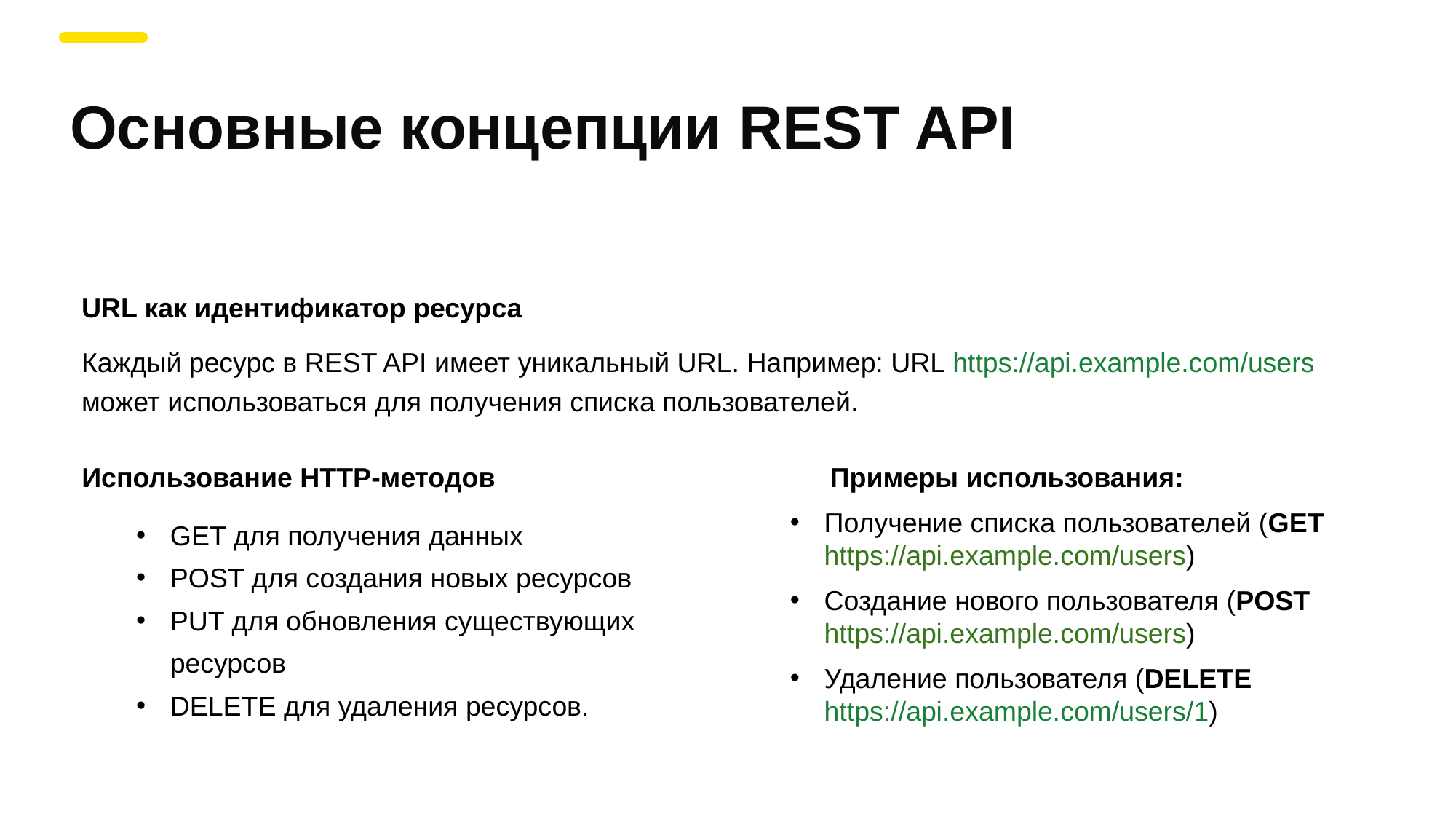

Основные концепции REST API
URL как идентификатор ресурса
Каждый ресурс в REST API имеет уникальный URL. Например: URL https://api.example.com/users может использоваться для получения списка пользователей.
Использование HTTP-методов
GET для получения данных
POST для создания новых ресурсов
PUT для обновления существующих ресурсов
DELETE для удаления ресурсов.

       Примеры использования:
Получение списка пользователей (GET https://api.example.com/users)
Создание нового пользователя (POST https://api.example.com/users)
Удаление пользователя (DELETE https://api.example.com/users/1)